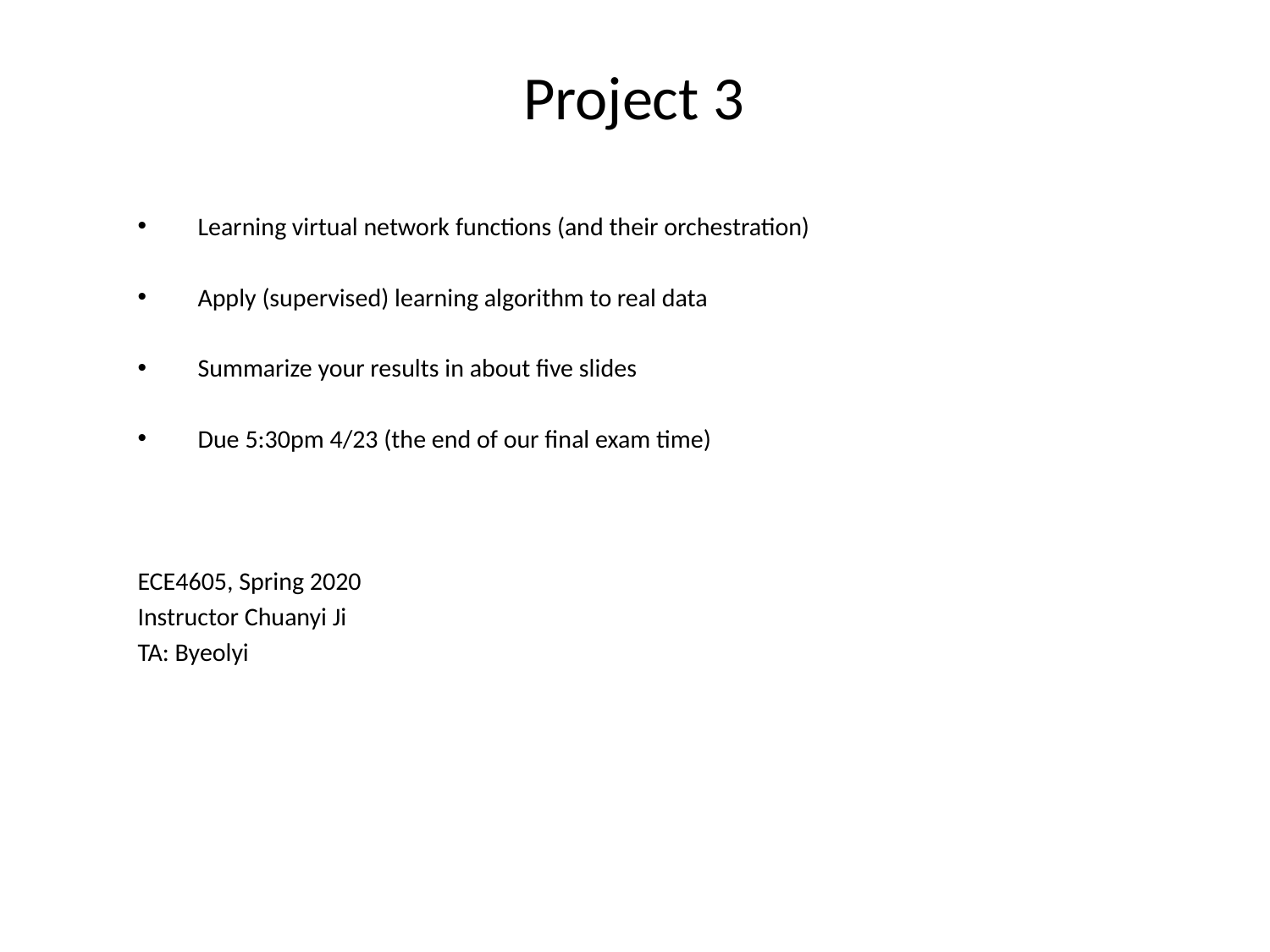

# Project 3
Learning virtual network functions (and their orchestration)

Apply (supervised) learning algorithm to real data

Summarize your results in about five slides

Due 5:30pm 4/23 (the end of our final exam time)

ECE4605, Spring 2020
Instructor Chuanyi Ji
TA: Byeolyi